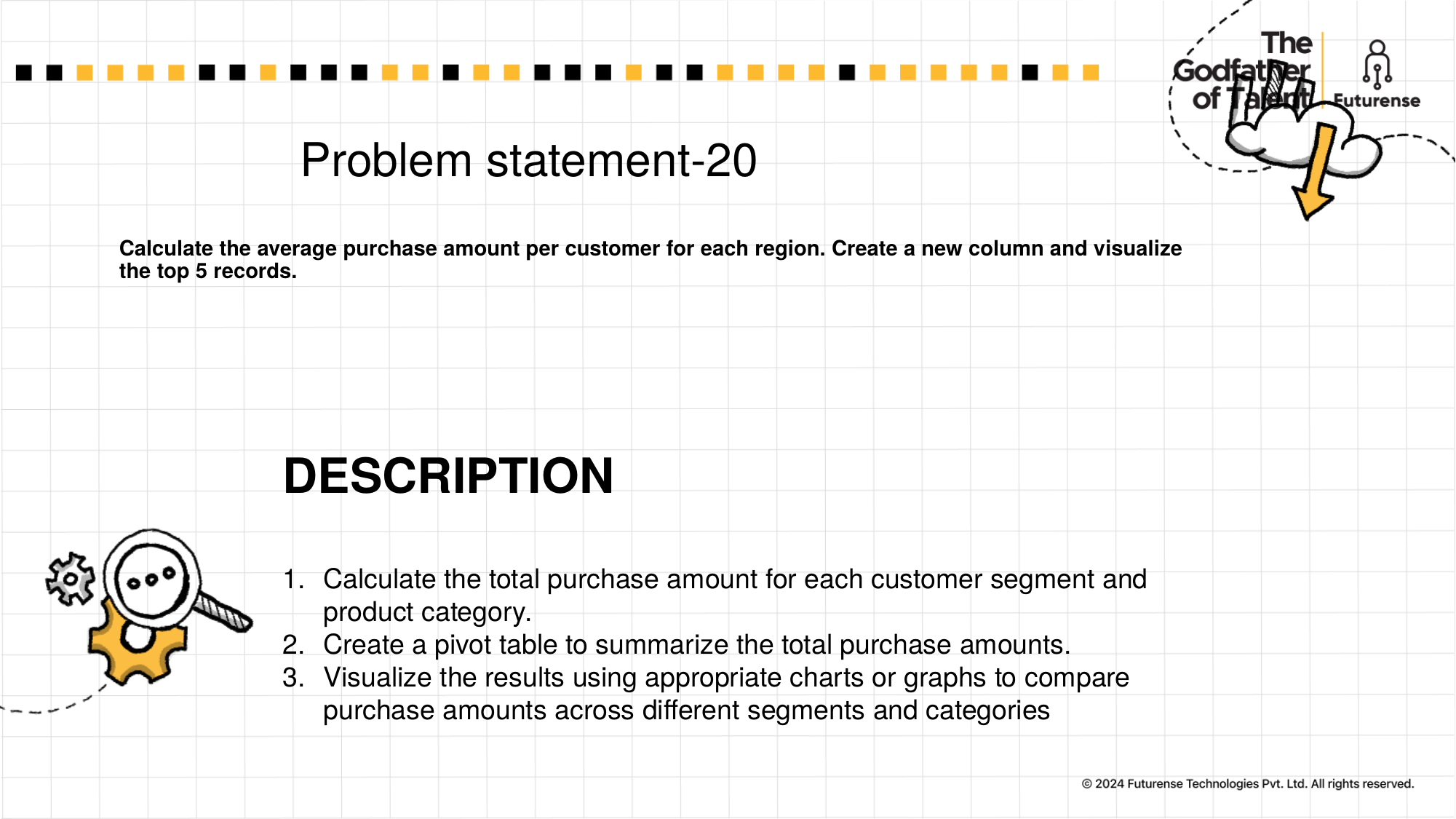

# Problem statement-20 Calculate the average purchase amount per customer for each region. Create a new column and visualize the top 5 records.
DESCRIPTION

Calculate the total purchase amount for each customer segment and product category.
Create a pivot table to summarize the total purchase amounts.
Visualize the results using appropriate charts or graphs to compare purchase amounts across different segments and categories